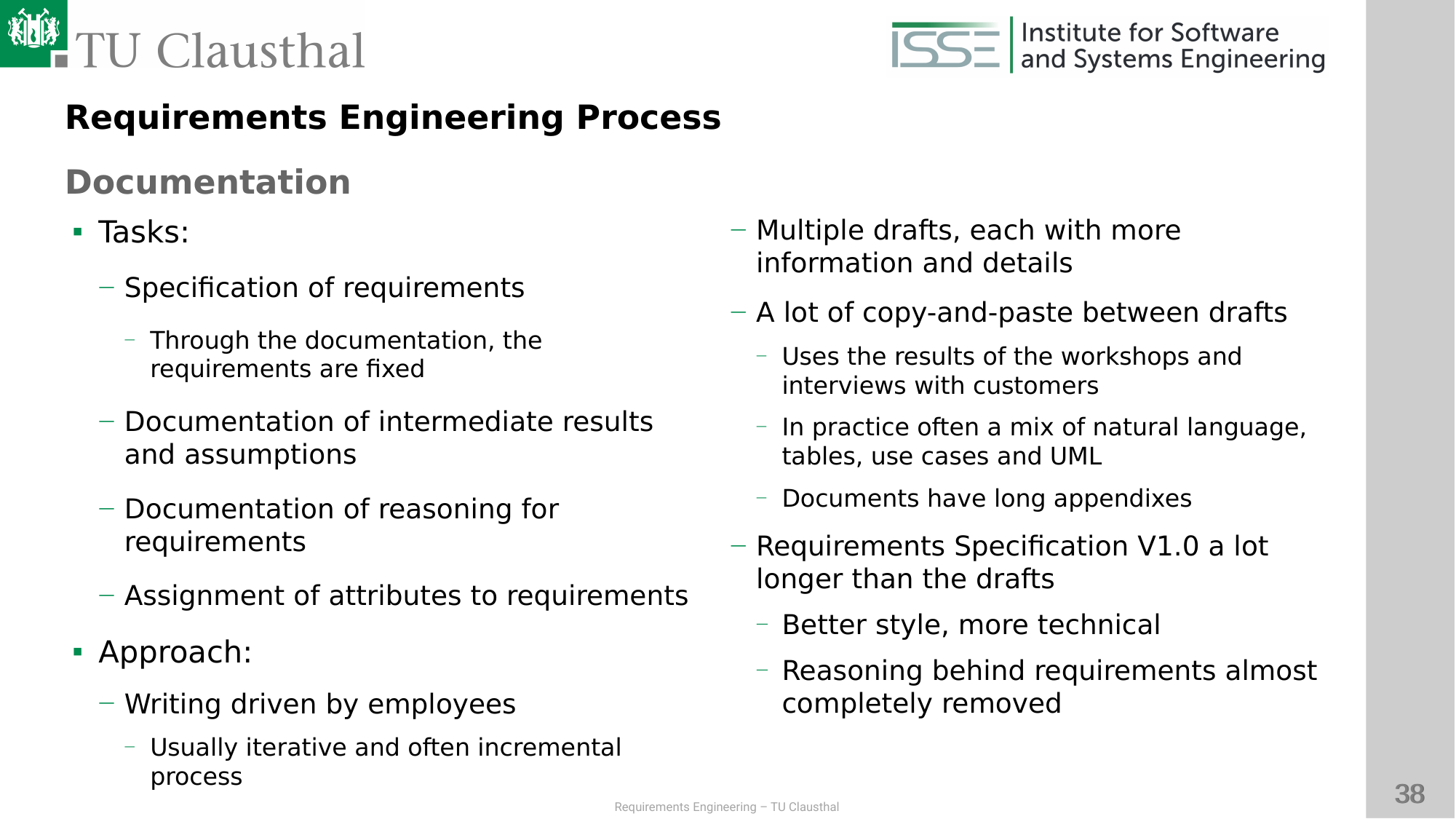

Requirements Engineering Process
Documentation

# Tasks:
Specification of requirements
Through the documentation, the requirements are fixed
Documentation of intermediate results and assumptions
Documentation of reasoning for requirements
Assignment of attributes to requirements
Approach:
Writing driven by employees
Usually iterative and often incremental process
Multiple drafts, each with more information and details
A lot of copy-and-paste between drafts
Uses the results of the workshops and interviews with customers
In practice often a mix of natural language, tables, use cases and UML
Documents have long appendixes
Requirements Specification V1.0 a lot longer than the drafts
Better style, more technical
Reasoning behind requirements almost completely removed